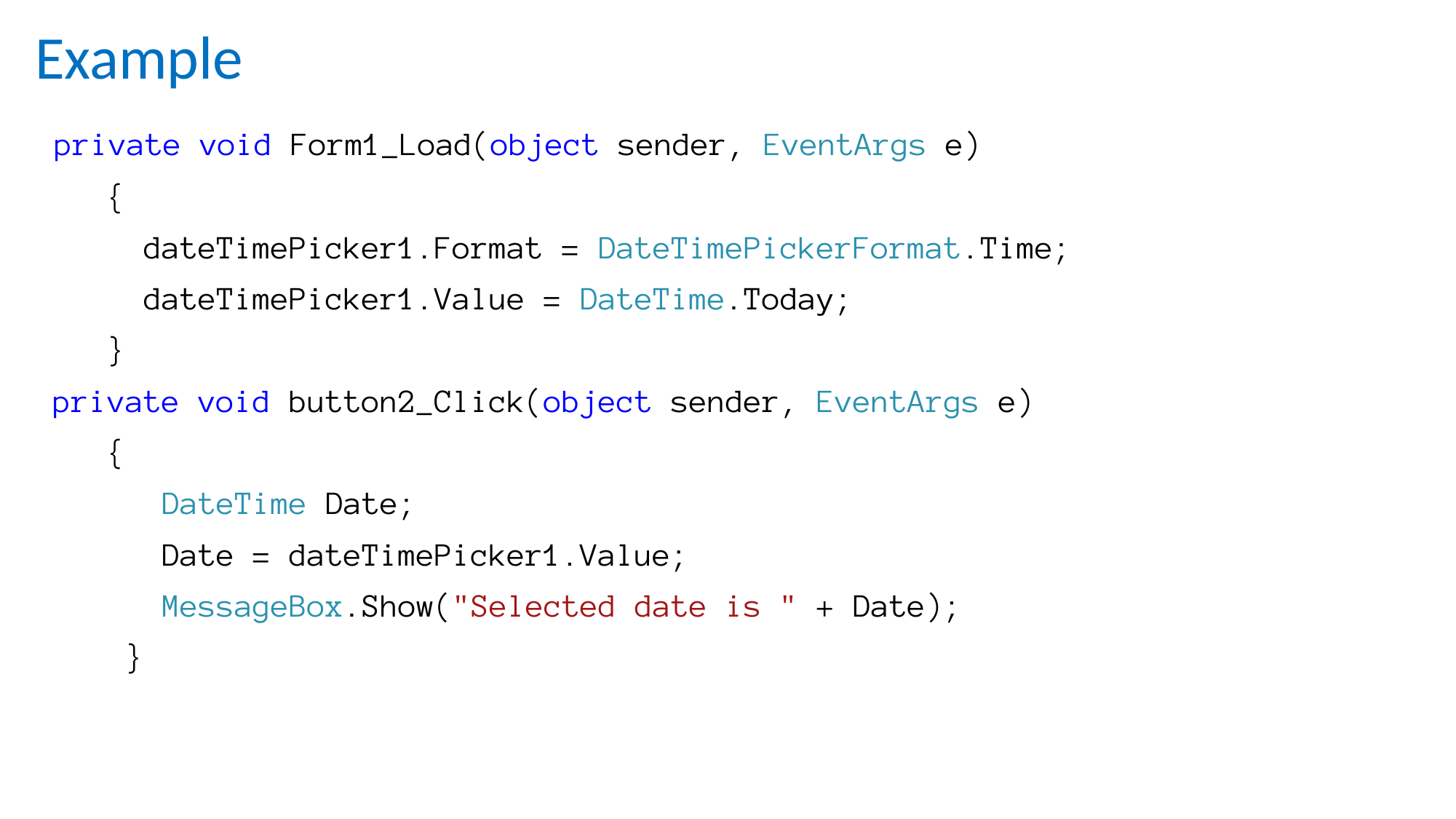

# Example
 private void Form1_Load(object sender, EventArgs e)
    {
      dateTimePicker1.Format = DateTimePickerFormat.Time;
      dateTimePicker1.Value = DateTime.Today;
    }
 private void button2_Click(object sender, EventArgs e)
    {
       DateTime Date;
       Date = dateTimePicker1.Value;
       MessageBox.Show("Selected date is " + Date);
     }